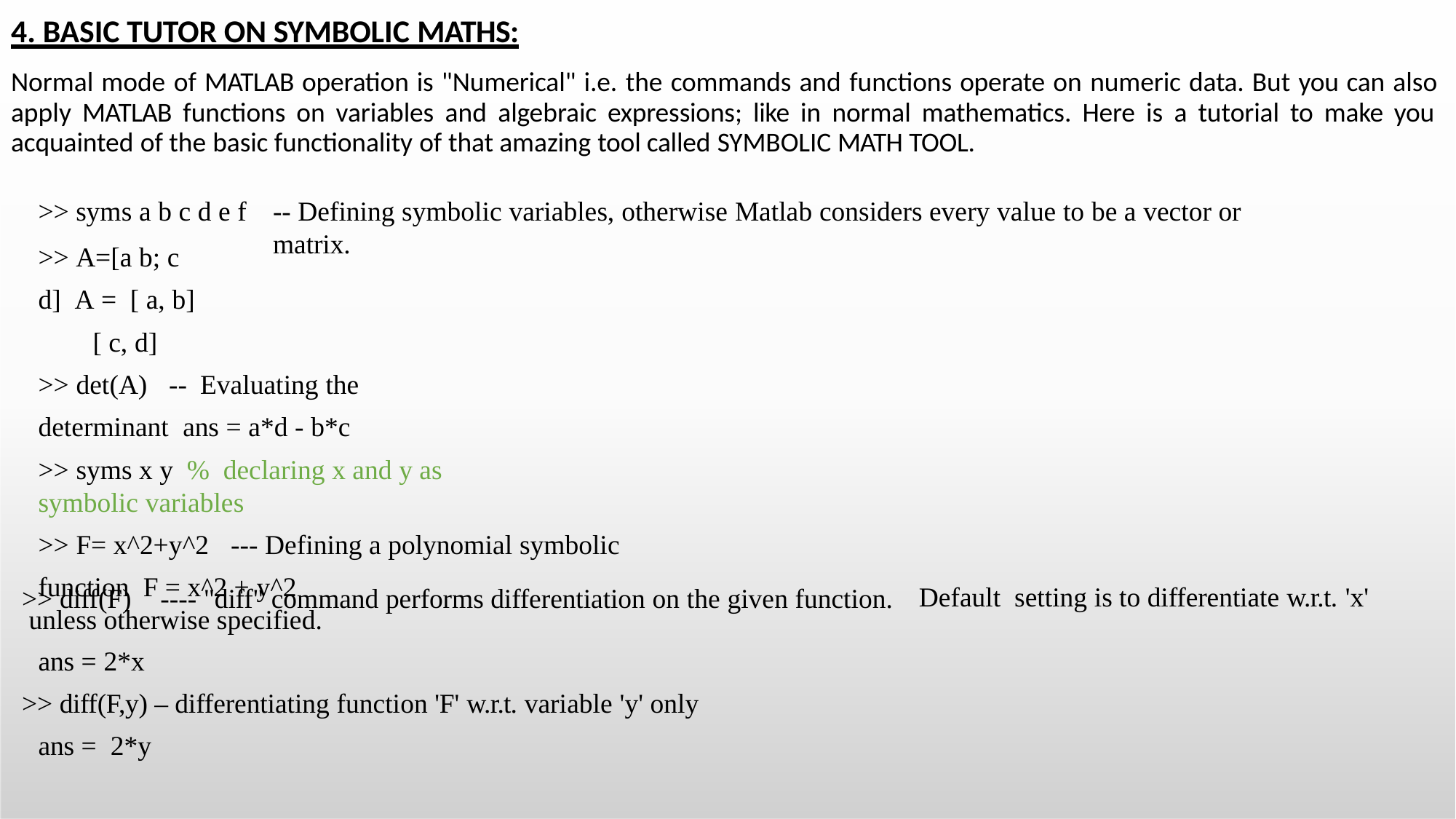

# 4. BASIC TUTOR ON SYMBOLIC MATHS:
Normal mode of MATLAB operation is "Numerical" i.e. the commands and functions operate on numeric data. But you can also  apply MATLAB functions on variables and algebraic expressions; like in normal mathematics. Here is a tutorial to make you  acquainted of the basic functionality of that amazing tool called SYMBOLIC MATH TOOL.
>> syms a b c d e f
>> A=[a b; c d]  A = [ a, b]
[ c, d]
-- Defining symbolic variables, otherwise Matlab considers every value to be a vector or matrix.
>> det(A)	-- Evaluating the determinant  ans = a*d - b*c
>> syms x y % declaring x and y as symbolic variables
>> F= x^2+y^2	--- Defining a polynomial symbolic function  F = x^2 + y^2
>> diff(F)	---- "diff" command performs differentiation on the given function.  unless otherwise specified.
ans = 2*x
>> diff(F,y) – differentiating function 'F' w.r.t. variable 'y' only  ans =  2*y
Default setting is to differentiate w.r.t. 'x'